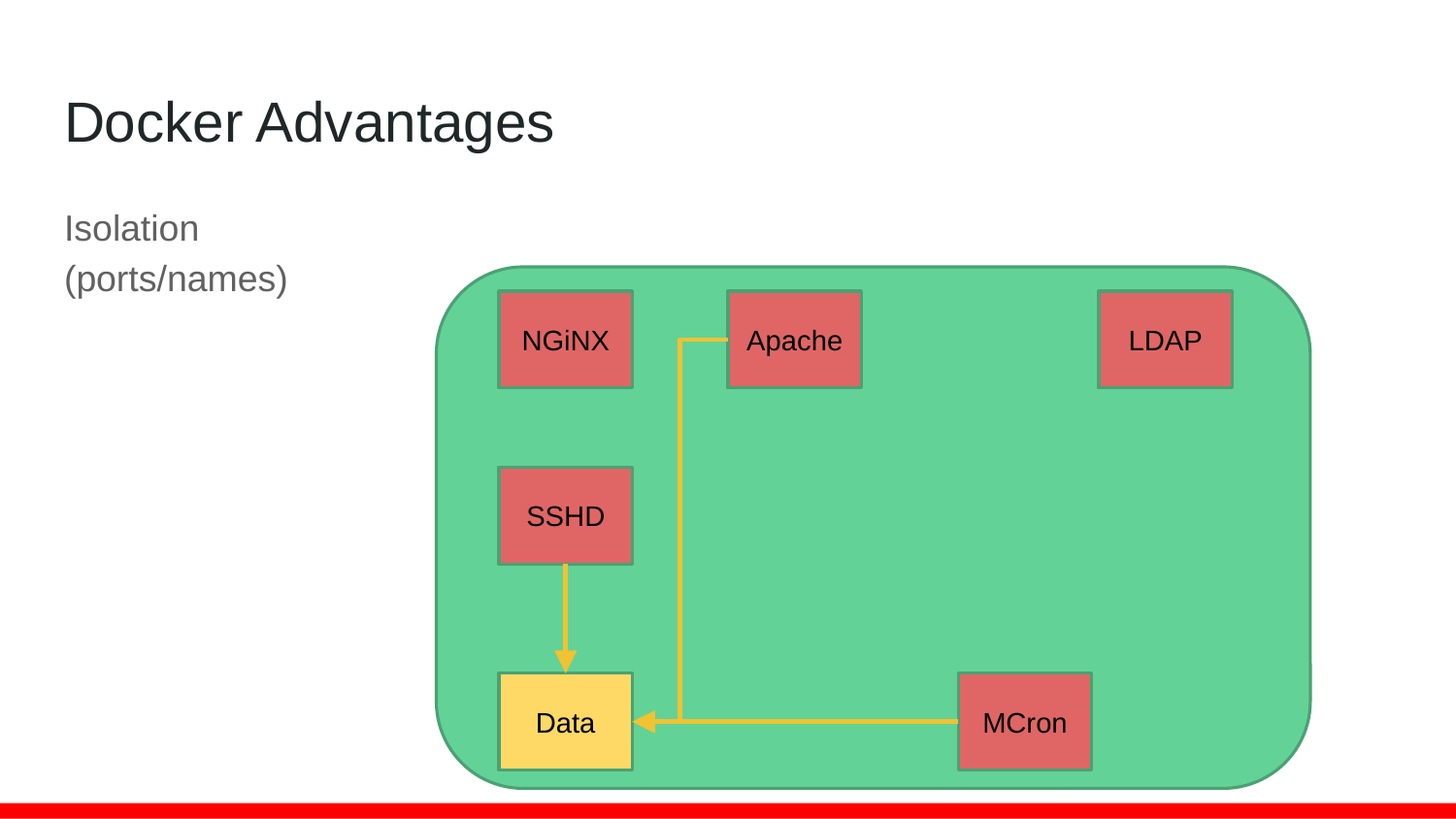

# Docker Advantages
Isolation (ports/names)

NGiNX
Apache
LDAP
SSHD
Data
MCron